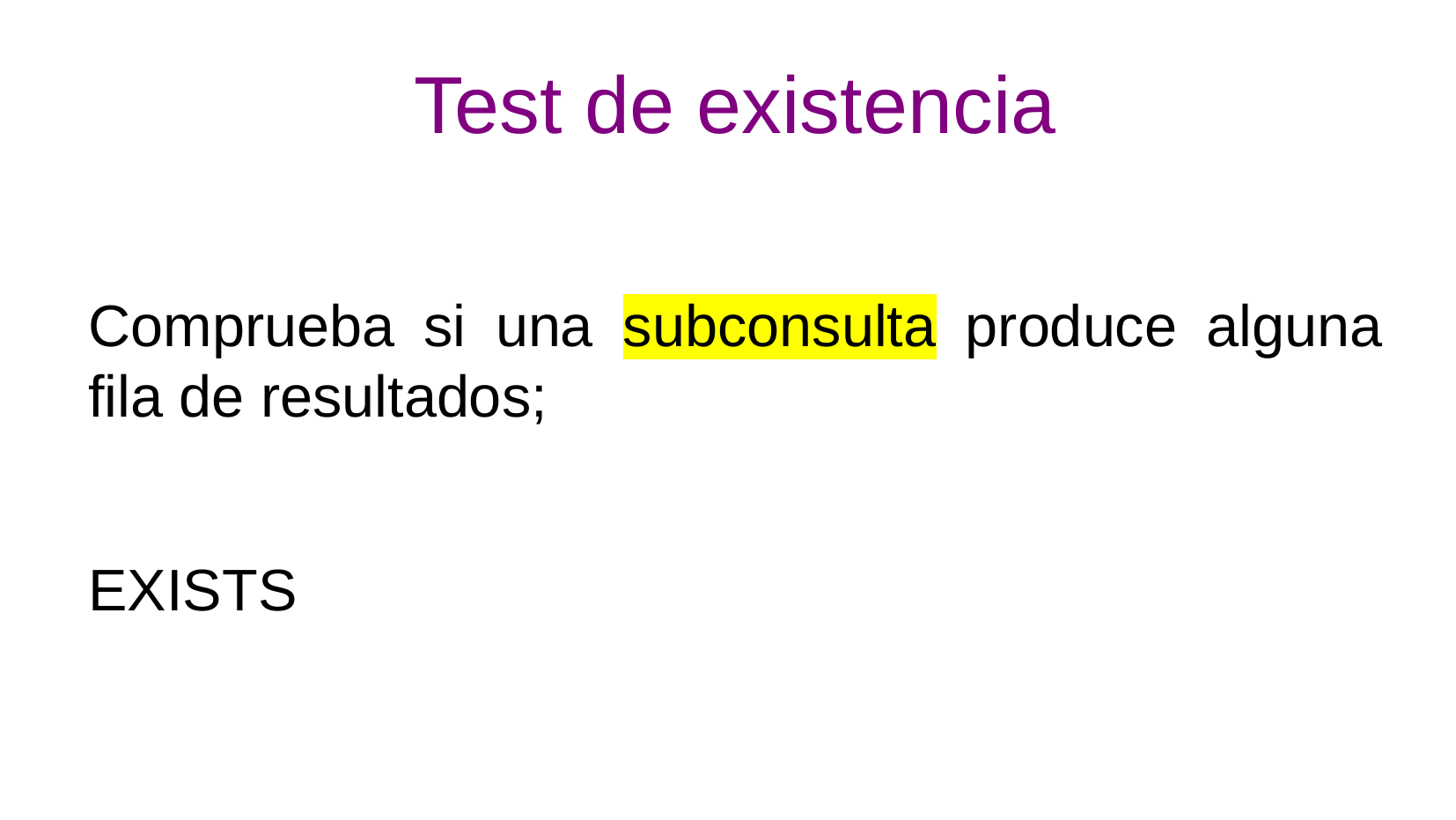

Test de existencia

Comprueba si una subconsulta produce alguna fila de resultados;

EXISTS